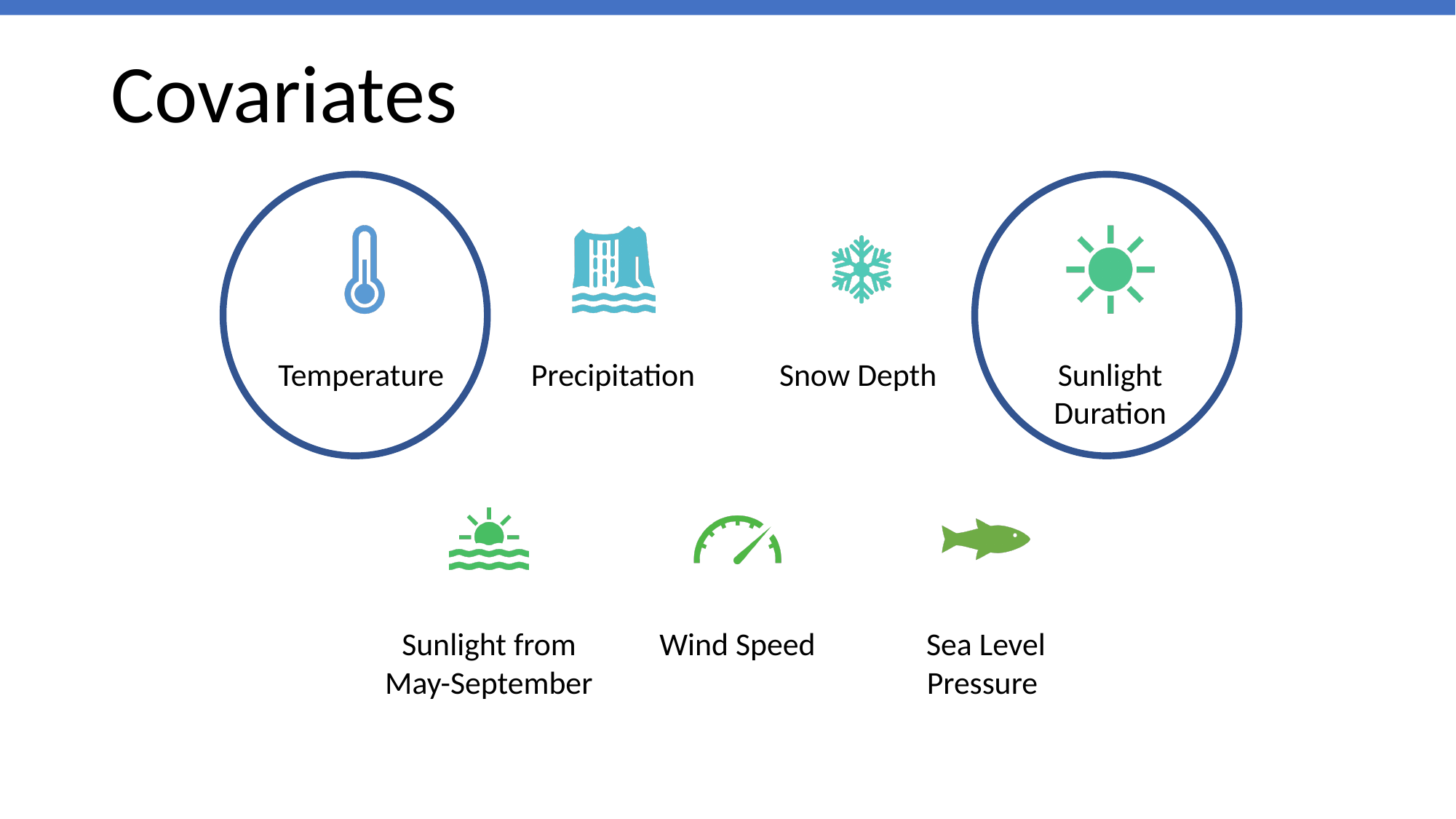

# Covariates
Temperature
Precipitation
Snow Depth
Sunlight Duration
Sunlight from May-September
Wind Speed
Sea Level Pressure